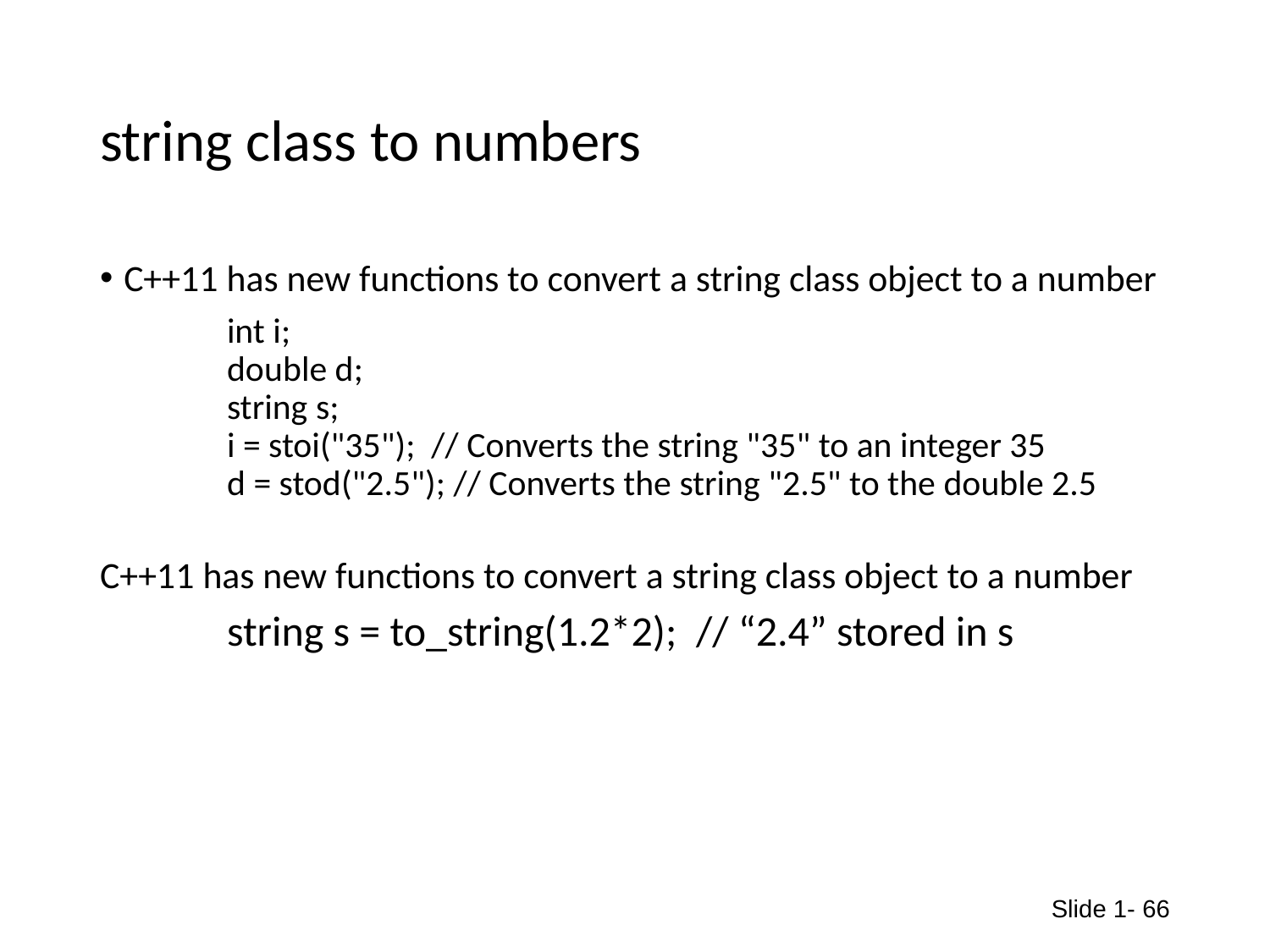

# string class to numbers
C++11 has new functions to convert a string class object to a number
	int i;
	double d;
	string s;
	i = stoi("35");  // Converts the string "35" to an integer 35
	d = stod("2.5"); // Converts the string "2.5" to the double 2.5
C++11 has new functions to convert a string class object to a number
	string s = to_string(1.2*2);  // “2.4” stored in s

Slide 1- 66